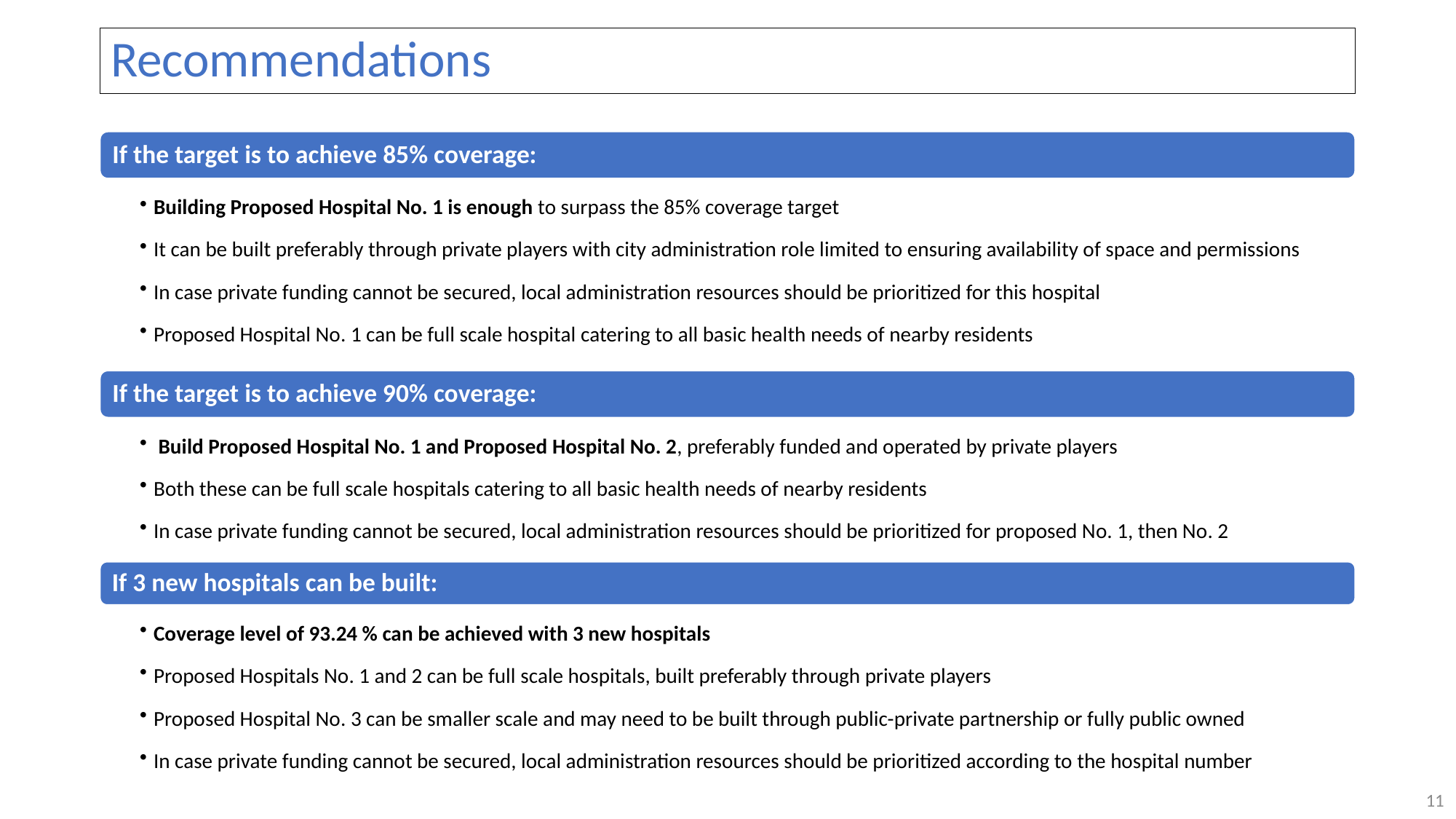

# Recommendations
If the target is to achieve 85% coverage:
Building Proposed Hospital No. 1 is enough to surpass the 85% coverage target
It can be built preferably through private players with city administration role limited to ensuring availability of space and permissions
In case private funding cannot be secured, local administration resources should be prioritized for this hospital
Proposed Hospital No. 1 can be full scale hospital catering to all basic health needs of nearby residents

If the target is to achieve 90% coverage:
 Build Proposed Hospital No. 1 and Proposed Hospital No. 2, preferably funded and operated by private players
Both these can be full scale hospitals catering to all basic health needs of nearby residents
In case private funding cannot be secured, local administration resources should be prioritized for proposed No. 1, then No. 2

If 3 new hospitals can be built:
Coverage level of 93.24 % can be achieved with 3 new hospitals
Proposed Hospitals No. 1 and 2 can be full scale hospitals, built preferably through private players
Proposed Hospital No. 3 can be smaller scale and may need to be built through public-private partnership or fully public owned
In case private funding cannot be secured, local administration resources should be prioritized according to the hospital number
11